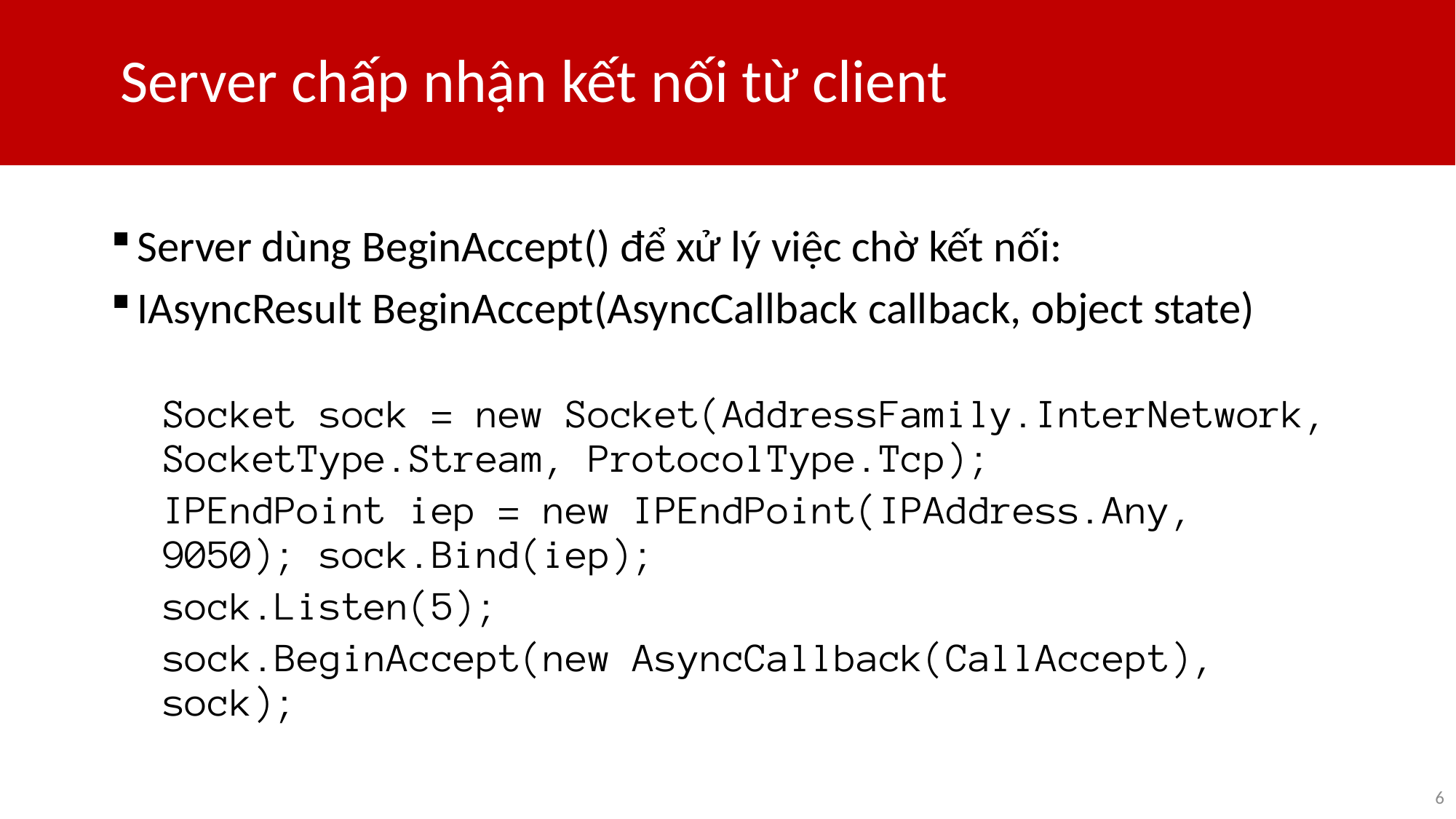

# Server chấp nhận kết nối từ client
Server dùng BeginAccept() để xử lý việc chờ kết nối:
IAsyncResult BeginAccept(AsyncCallback callback, object state)

Socket sock = new Socket(AddressFamily.InterNetwork, SocketType.Stream, ProtocolType.Tcp);
IPEndPoint iep = new IPEndPoint(IPAddress.Any, 9050); sock.Bind(iep);
sock.Listen(5);
sock.BeginAccept(new AsyncCallback(CallAccept), sock);
6